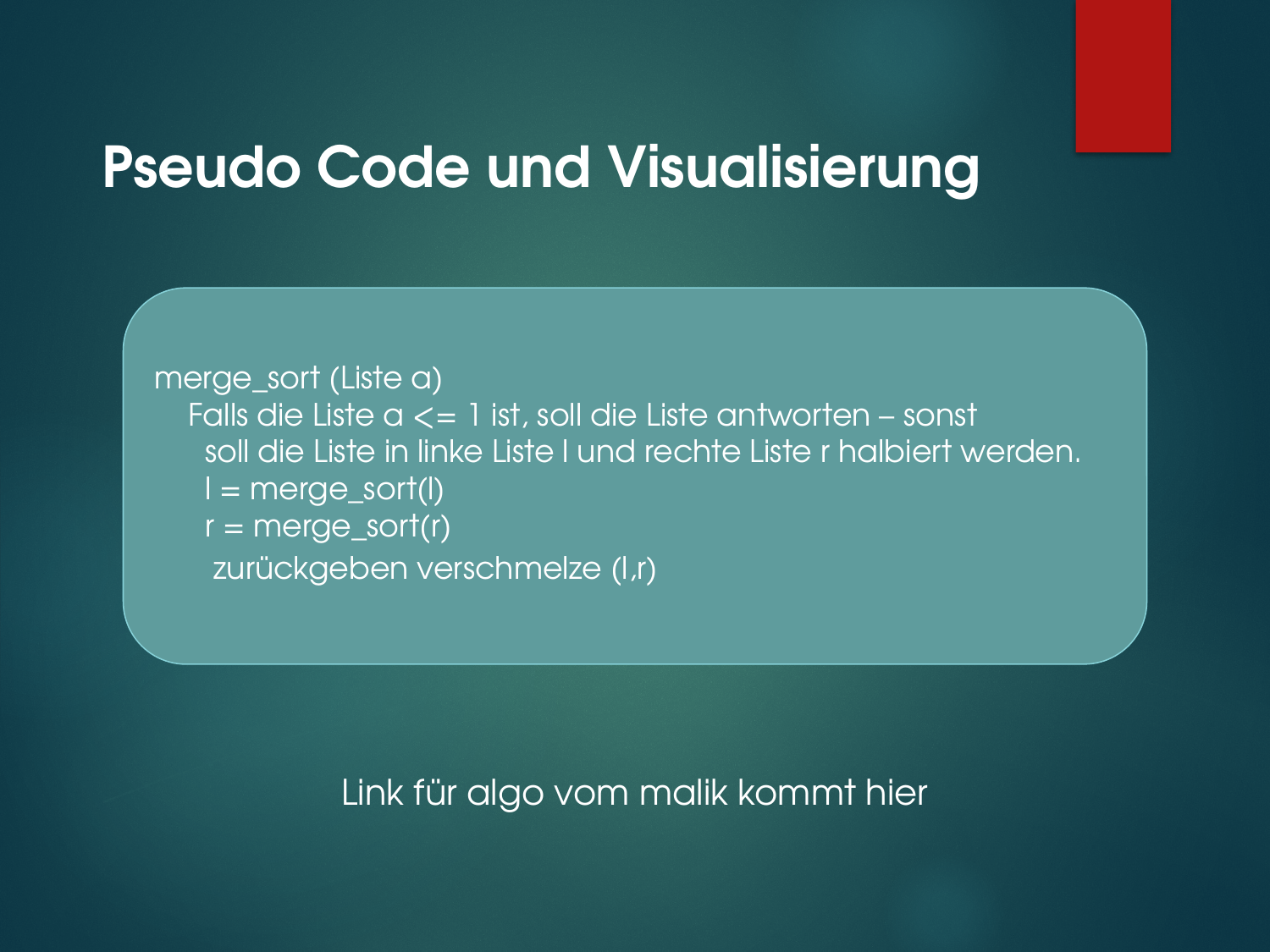

Pseudo Code und Visualisierung

merge_sort (Liste a)
    Falls die Liste a <= 1 ist, soll die Liste antworten – sonst
      soll die Liste in linke Liste l und rechte Liste r halbiert werden.
      l = merge_sort(l)
      r = merge_sort(r)
      zurückgeben verschmelze (l,r)

Link für algo vom malik kommt hier